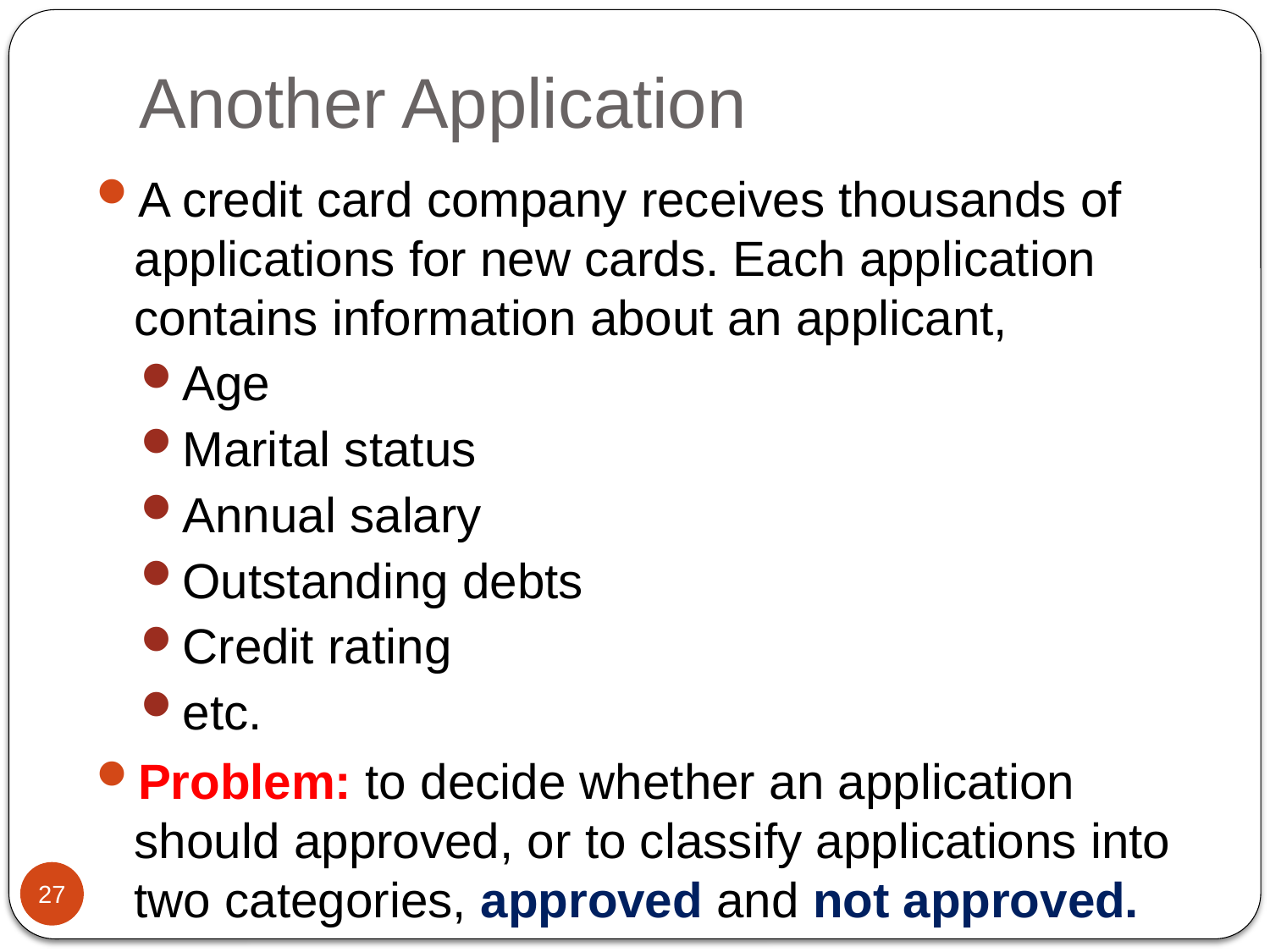

# Another Application
A credit card company receives thousands of applications for new cards. Each application contains information about an applicant,
Age
Marital status
Annual salary
Outstanding debts
Credit rating
etc.
Problem: to decide whether an application should approved, or to classify applications into two categories, approved and not approved.

27